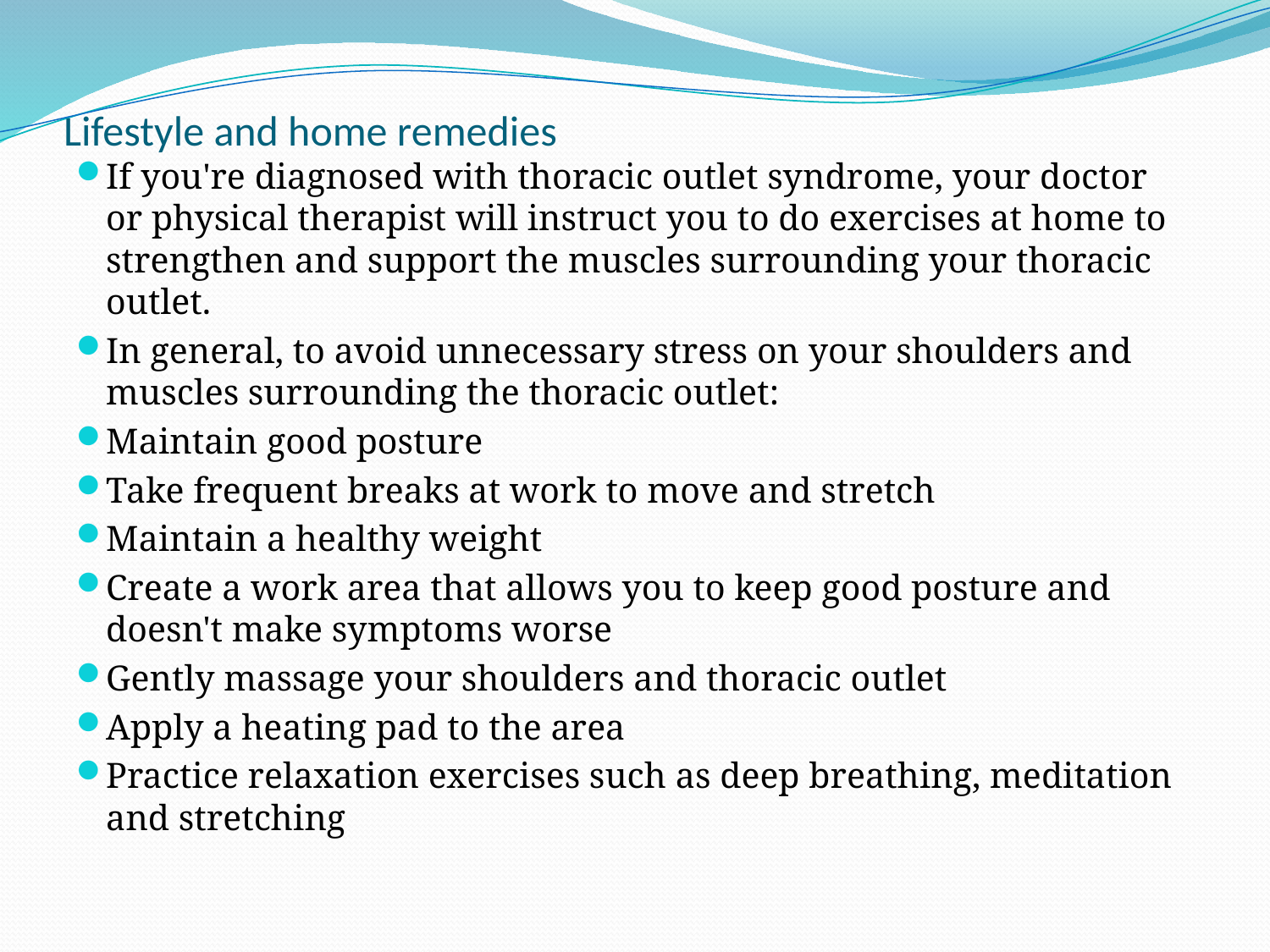

# Lifestyle and home remedies
If you're diagnosed with thoracic outlet syndrome, your doctor or physical therapist will instruct you to do exercises at home to strengthen and support the muscles surrounding your thoracic outlet.
In general, to avoid unnecessary stress on your shoulders and muscles surrounding the thoracic outlet:
Maintain good posture
Take frequent breaks at work to move and stretch
Maintain a healthy weight
Create a work area that allows you to keep good posture and doesn't make symptoms worse
Gently massage your shoulders and thoracic outlet
Apply a heating pad to the area
Practice relaxation exercises such as deep breathing, meditation and stretching